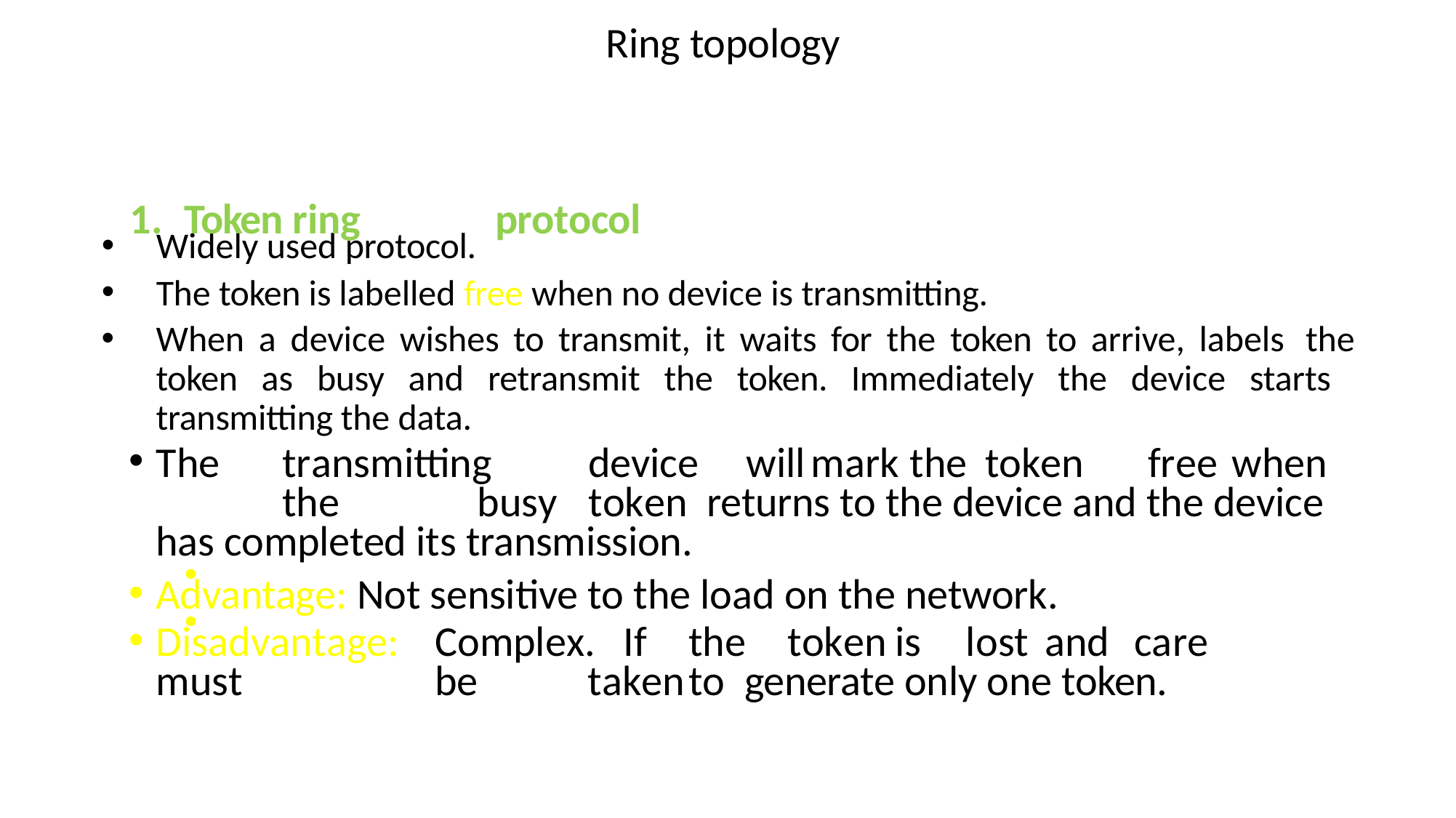

# Ring topology
Protocols to control access to the ring are,

Token ring	protocol
Widely used protocol.
The token is labelled free when no device is transmitting.
When a device wishes to transmit, it waits for the token to arrive, labels  the token as busy and retransmit the token. Immediately the device starts  transmitting the data.
The	transmitting	device	will	mark	the	token	free	when	the	busy	token  returns to the device and the device has completed its transmission.
Advantage: Not sensitive to the load on the network.
Disadvantage:	Complex.	If	the	token	is	lost	and	care	must	be	taken	to  generate only one token.
•
•
•